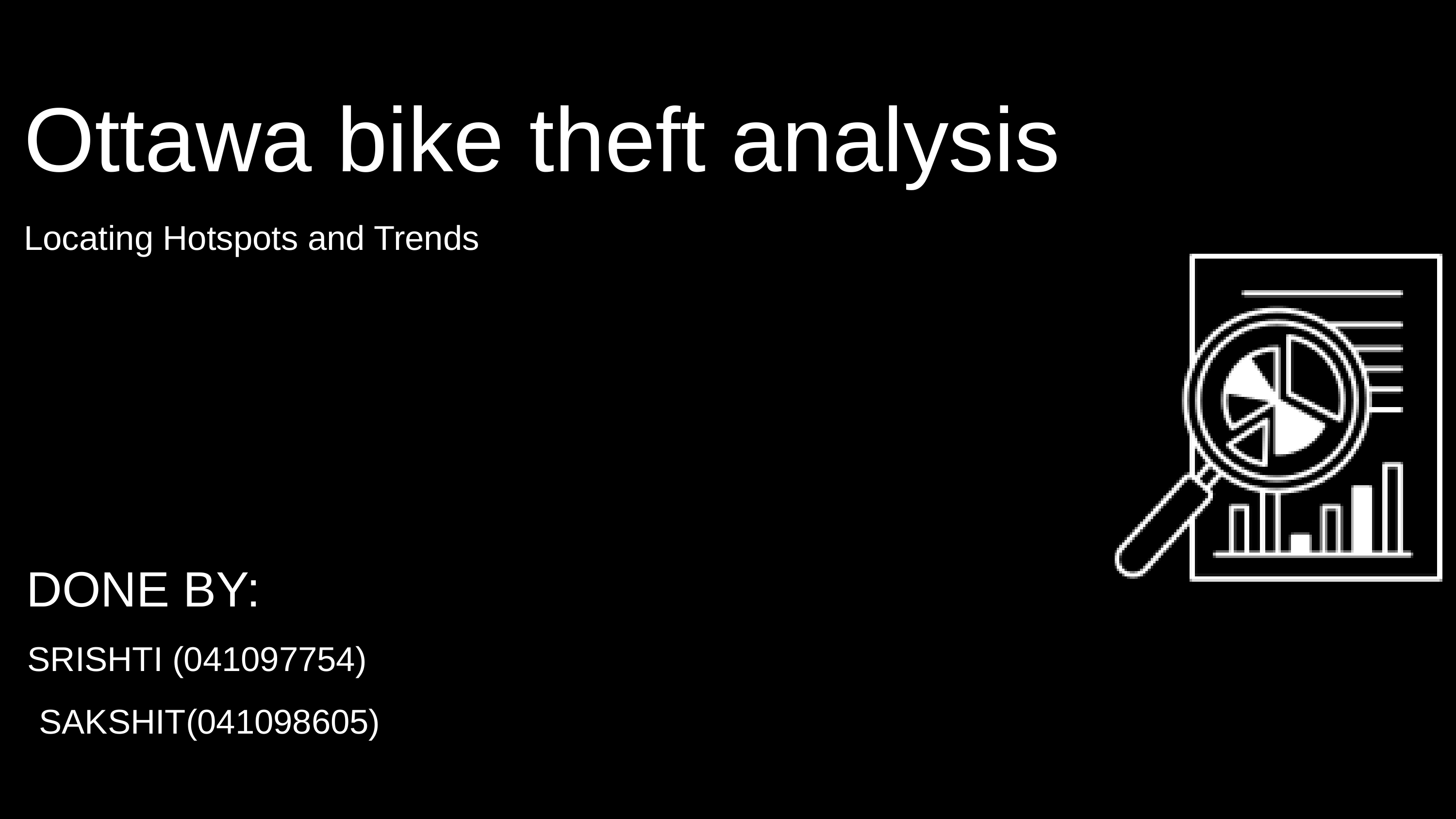

Ottawa bike theft analysis
Locating Hotspots and Trends

DONE BY:
SRISHTI (041097754)f  text
SAKSHIT(041098605)text